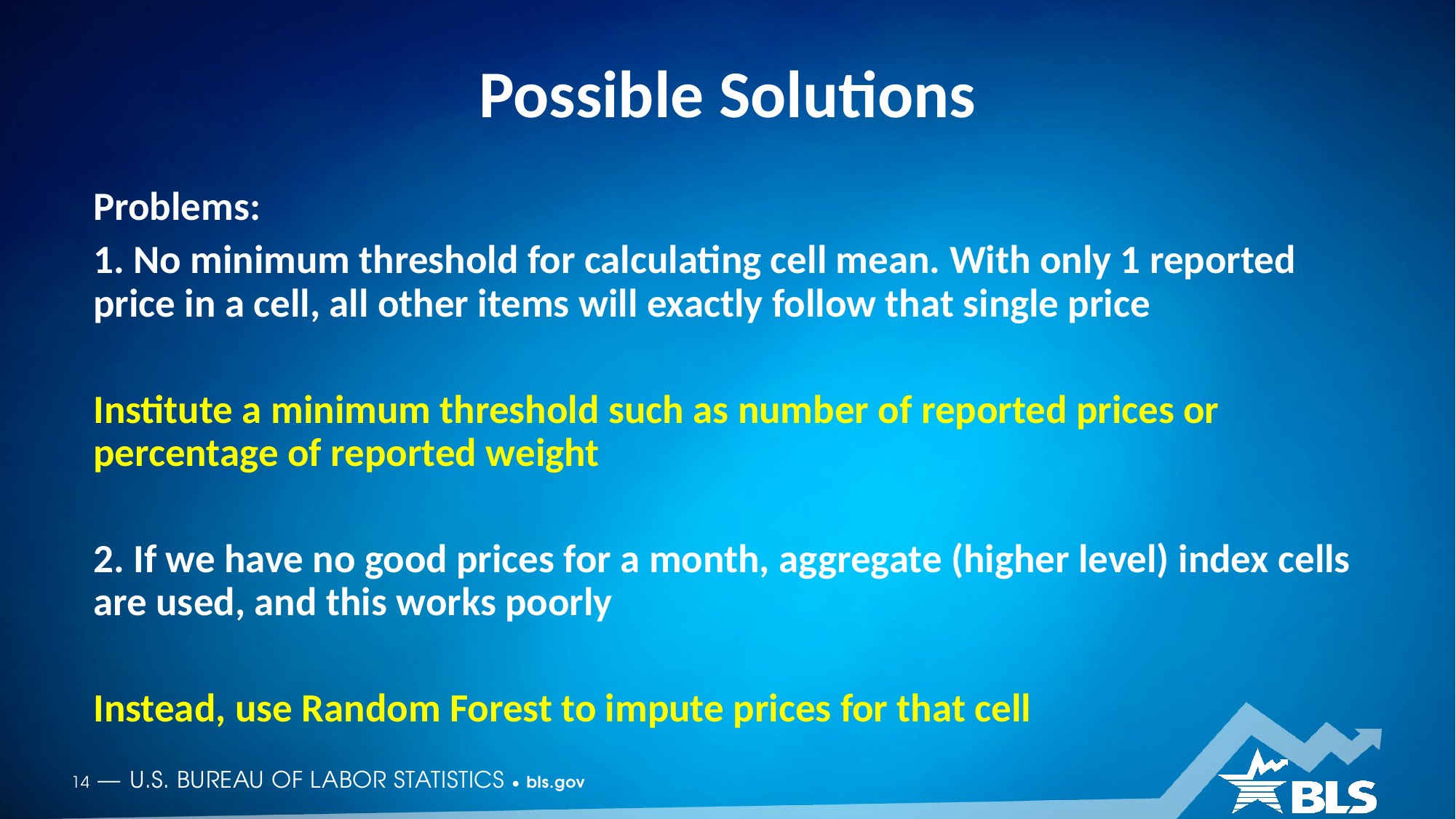

# Possible Solutions
Problems:
1. No minimum threshold for calculating cell mean. With only 1 reported price in a cell, all other items will exactly follow that single price

Institute a minimum threshold such as number of reported prices or percentage of reported weight

2. If we have no good prices for a month, aggregate (higher level) index cells are used, and this works poorly

Instead, use Random Forest to impute prices for that cell